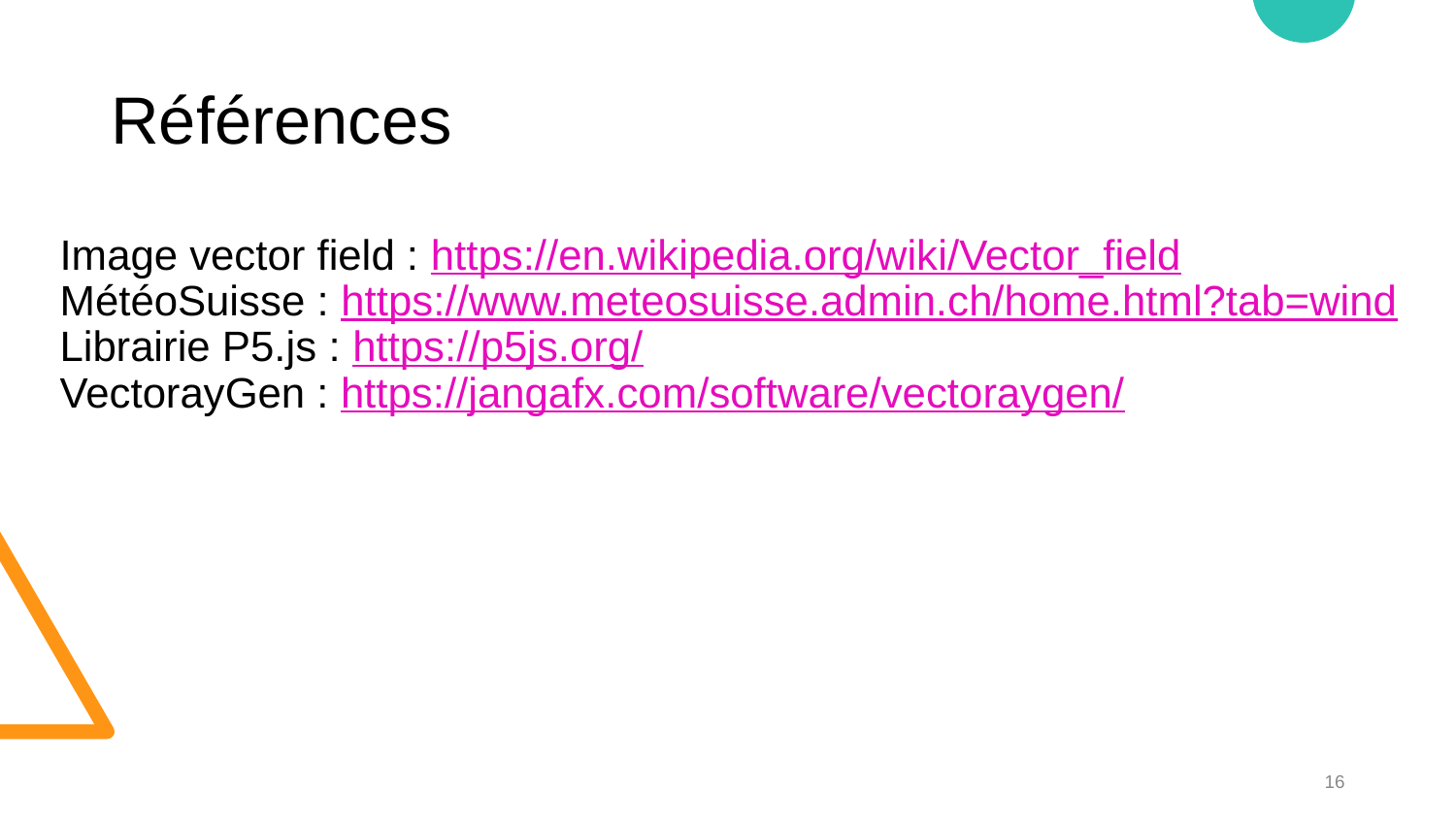

# Références
Image vector field : https://en.wikipedia.org/wiki/Vector_field
MétéoSuisse : https://www.meteosuisse.admin.ch/home.html?tab=wind
Librairie P5.js : https://p5js.org/
VectorayGen : https://jangafx.com/software/vectoraygen/
16